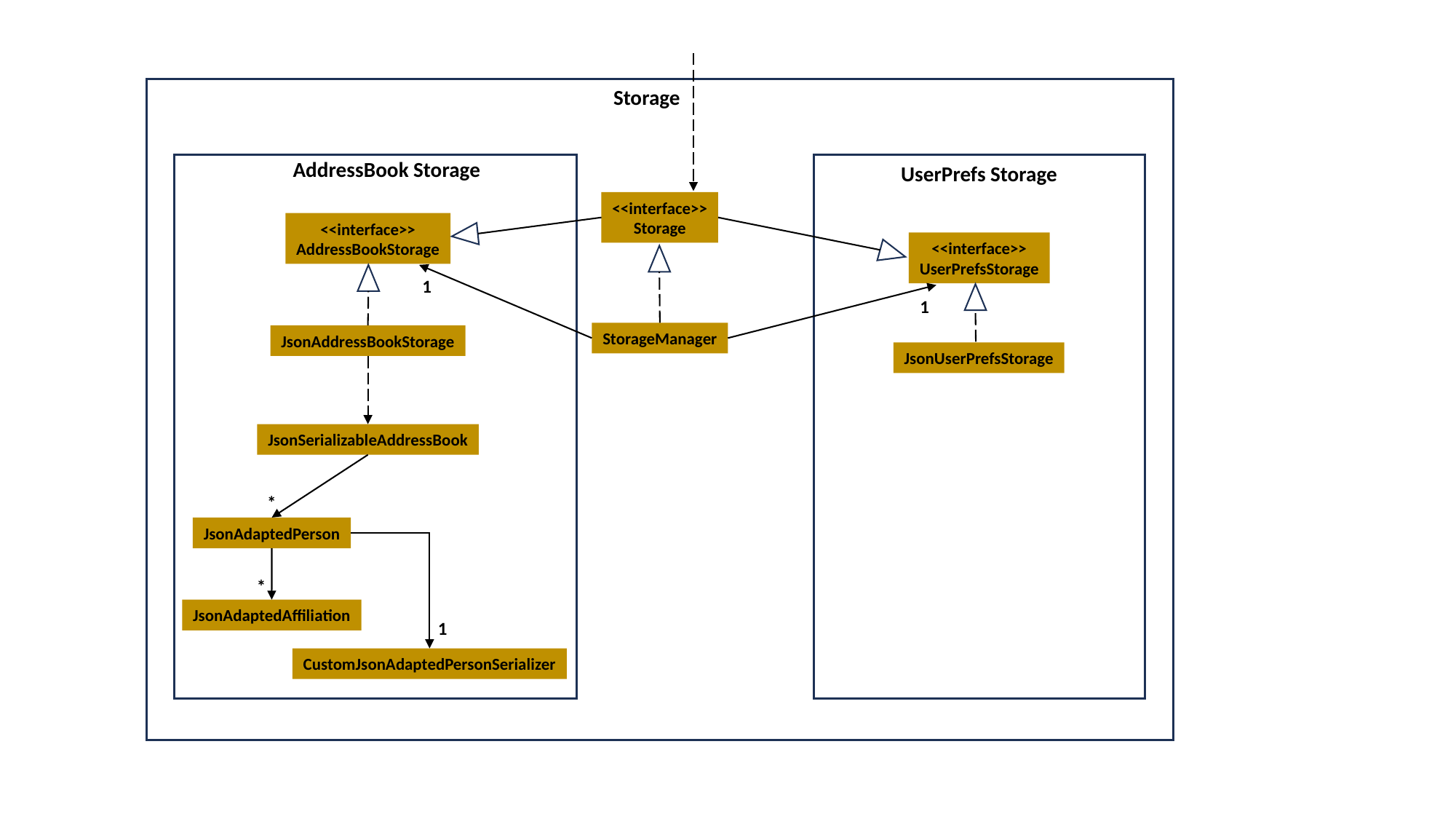

Storage
AddressBook Storage

UserPrefs Storage
<<interface>>
Storage
<<interface>>
AddressBookStorage

<<interface>>
UserPrefsStorage

1

1
StorageManager
JsonAddressBookStorage
JsonUserPrefsStorage
JsonSerializableAddressBook
*
JsonAdaptedPerson
*
JsonAdaptedAffiliation
1
CustomJsonAdaptedPersonSerializer